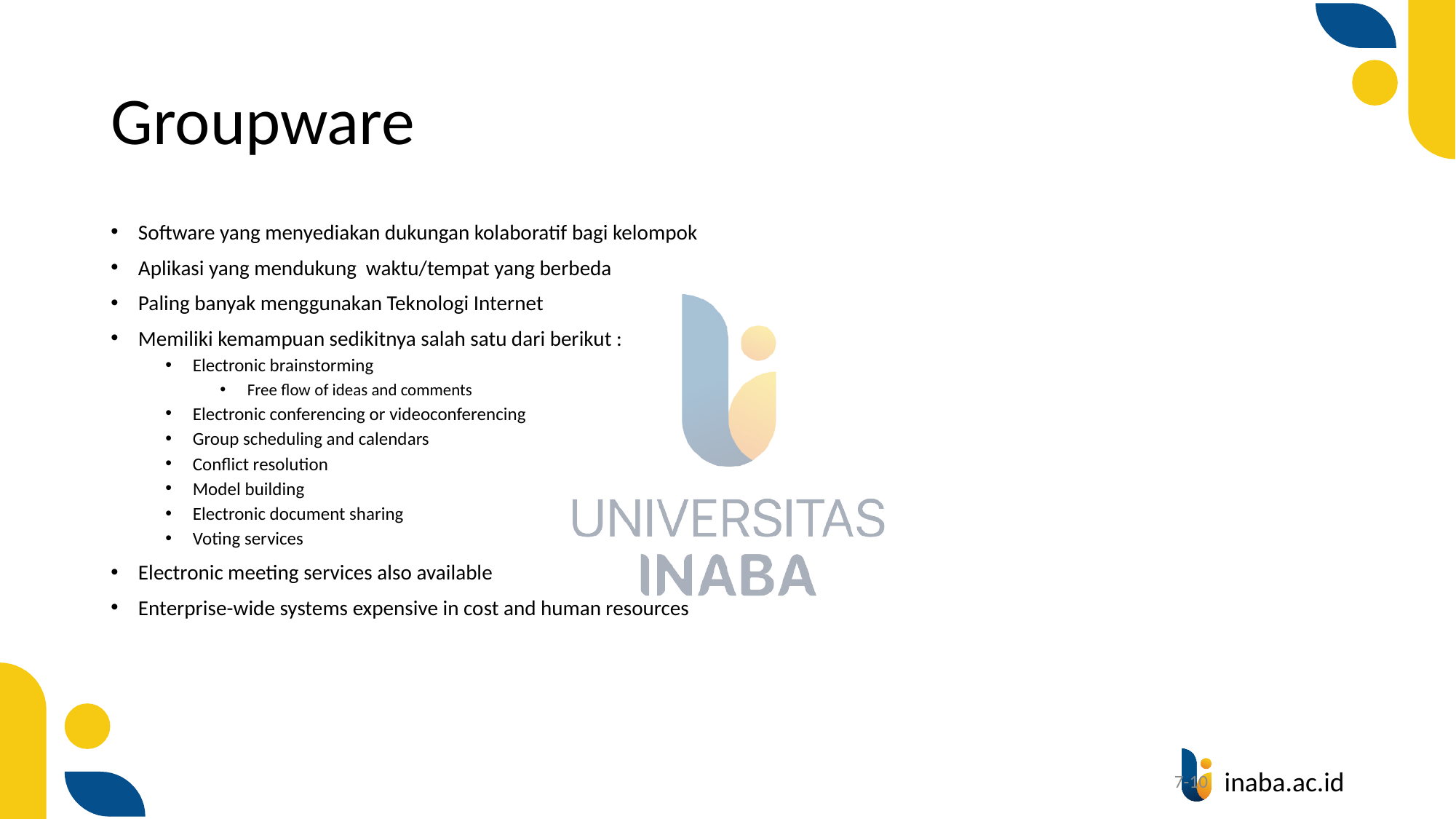

# Groupware
Software yang menyediakan dukungan kolaboratif bagi kelompok
Aplikasi yang mendukung  waktu/tempat yang berbeda
Paling banyak menggunakan Teknologi Internet
Memiliki kemampuan sedikitnya salah satu dari berikut :
Electronic brainstorming
Free flow of ideas and comments
Electronic conferencing or videoconferencing
Group scheduling and calendars
Conflict resolution
Model building
Electronic document sharing
Voting services
Electronic meeting services also available
Enterprise-wide systems expensive in cost and human resources

10
7-10